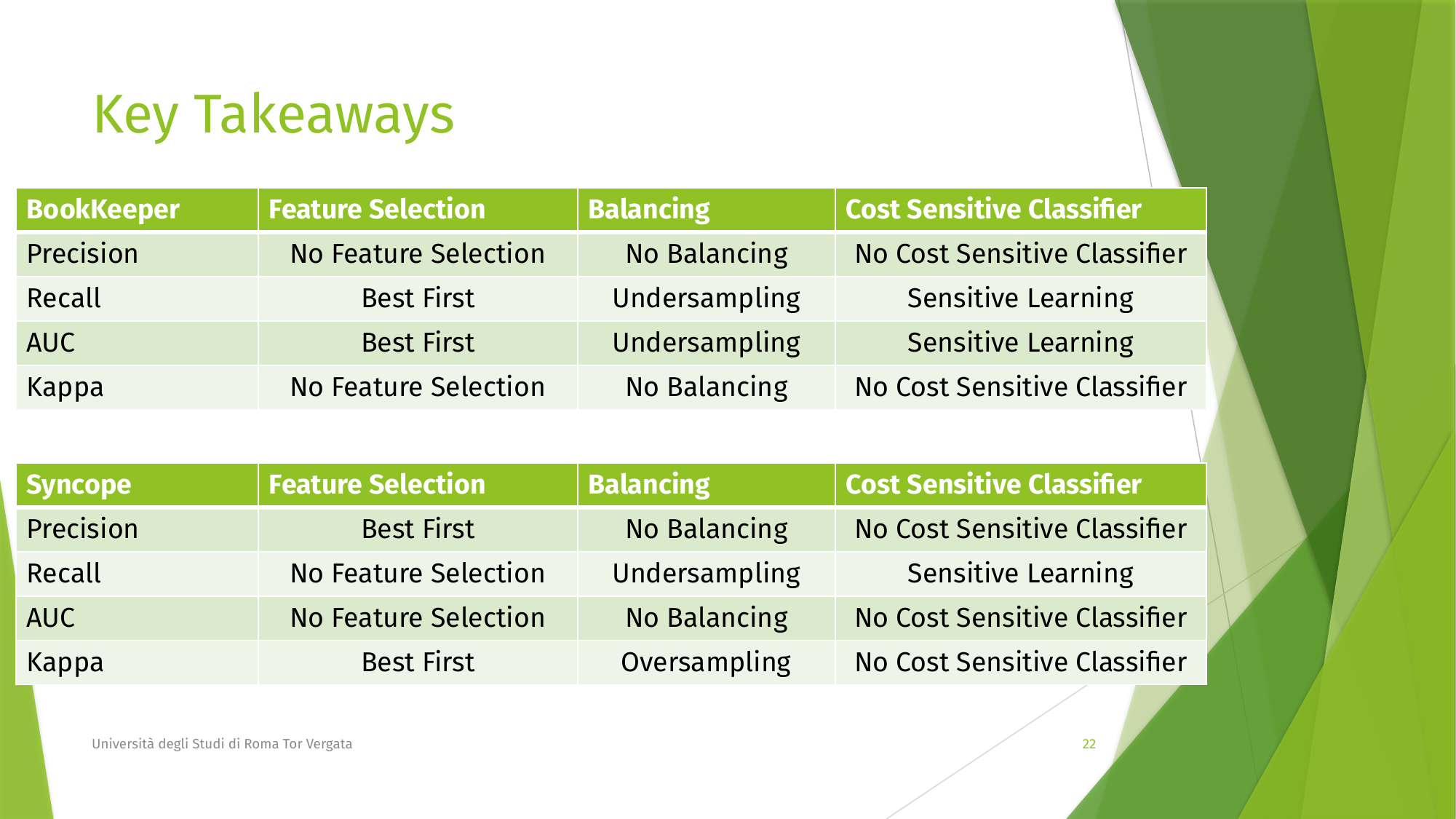

# Key Takeaways
| BookKeeper | Feature Selection | Balancing | Cost Sensitive Classifier |
| --- | --- | --- | --- |
| Precision | No Feature Selection | No Balancing | No Cost Sensitive Classifier |
| Recall | Best First | Undersampling | Sensitive Learning |
| AUC | Best First | Undersampling | Sensitive Learning |
| Kappa | No Feature Selection | No Balancing | No Cost Sensitive Classifier |
| Syncope | Feature Selection | Balancing | Cost Sensitive Classifier |
| --- | --- | --- | --- |
| Precision | Best First | No Balancing | No Cost Sensitive Classifier |
| Recall | No Feature Selection | Undersampling | Sensitive Learning |
| AUC | No Feature Selection | No Balancing | No Cost Sensitive Classifier |
| Kappa | Best First | Oversampling | No Cost Sensitive Classifier |
Università degli Studi di Roma Tor Vergata
22